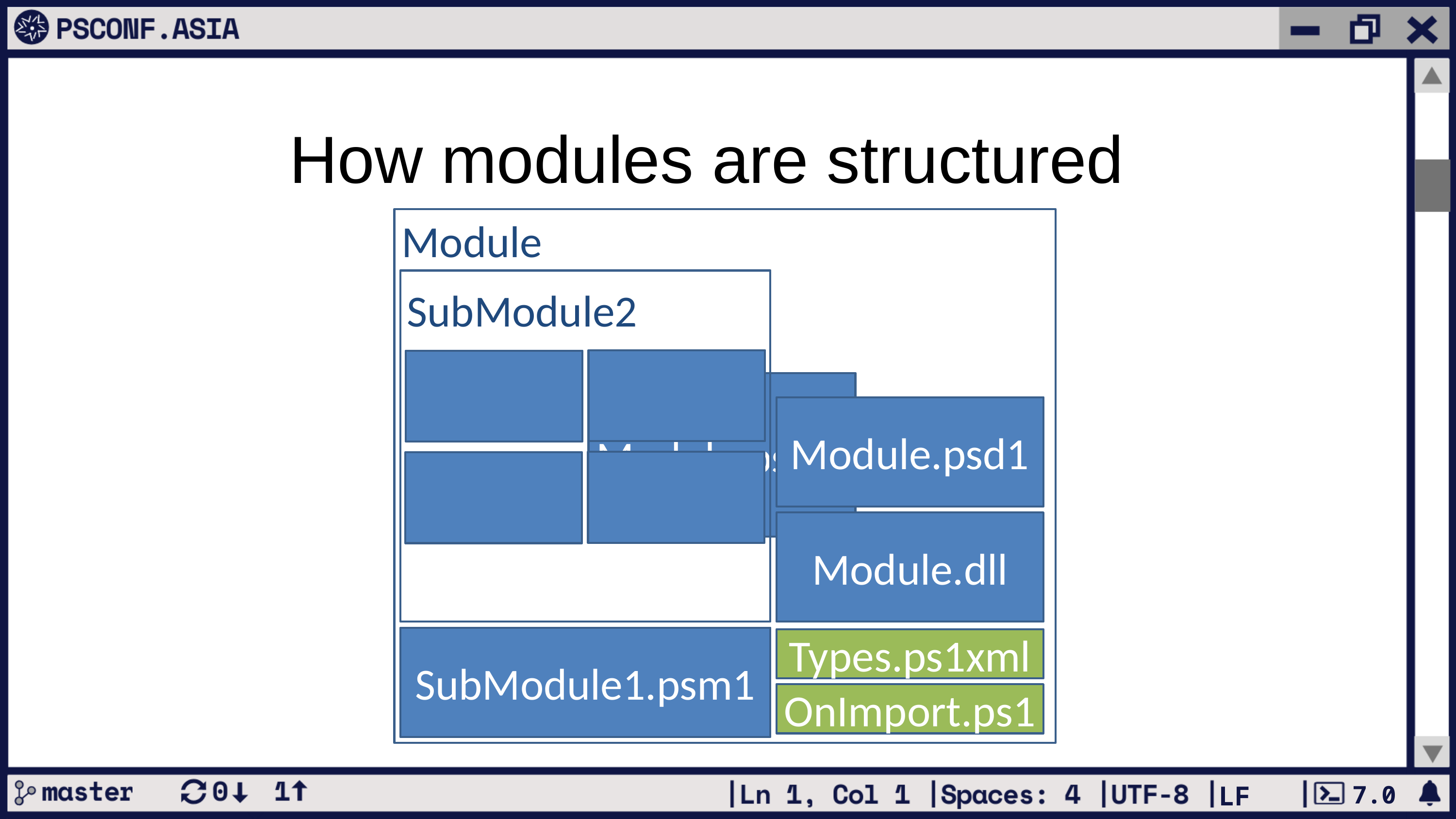

# How modules are structured

Module

SubModule2

Module.psm1
Module.psd1

Module.dll
SubModule1.psm1
Types.ps1xml
OnImport.ps1
7.0
LF